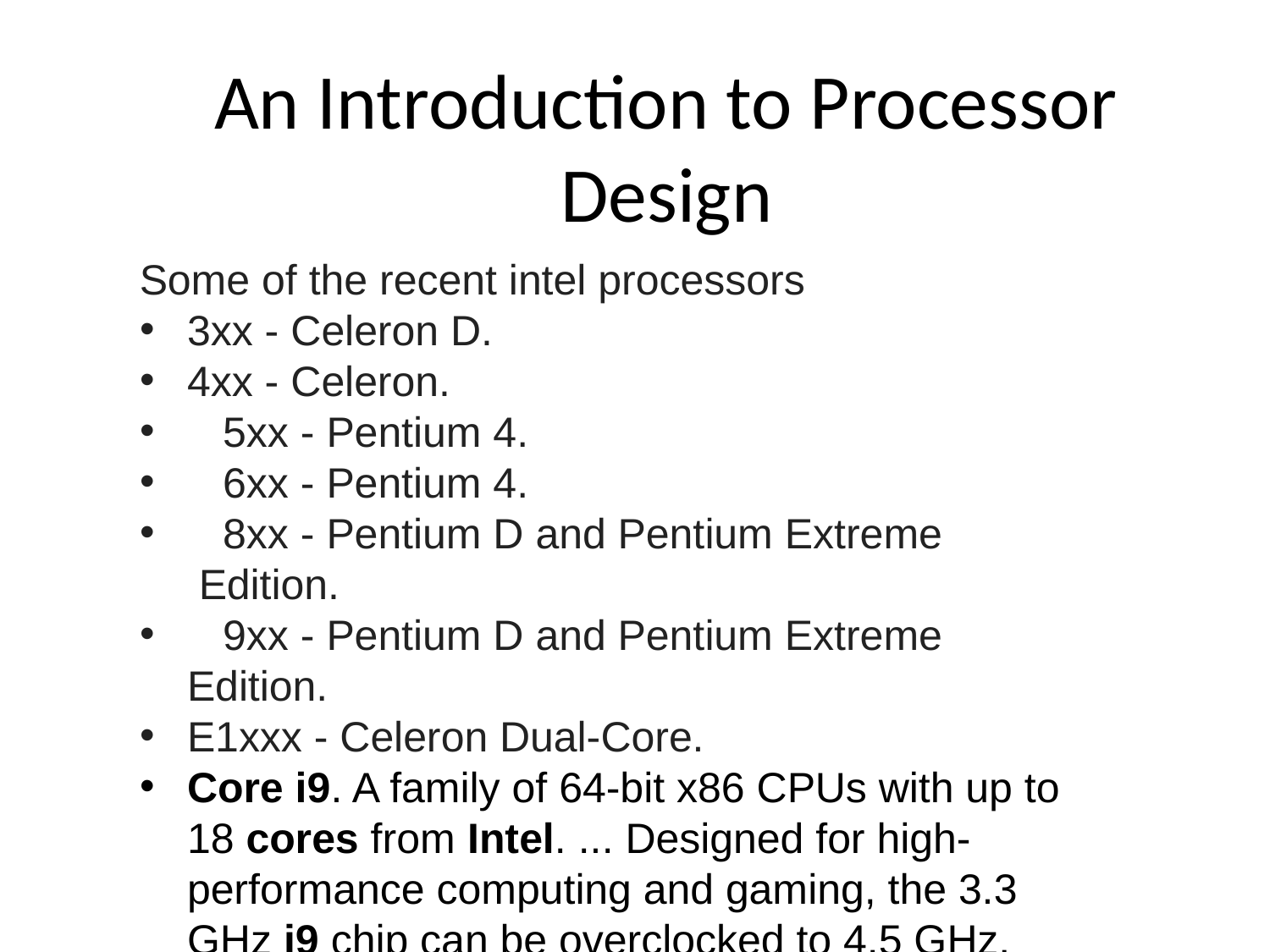

An Introduction to Processor Design
Some of the recent intel processors
3xx - Celeron D.
4xx - Celeron.
   5xx - Pentium 4.
   6xx - Pentium 4.
   8xx - Pentium D and Pentium Extreme
     Edition.
   9xx - Pentium D and Pentium Extreme  Edition.
E1xxx - Celeron Dual-Core.
Core i9. A family of 64-bit x86 CPUs with up to 18 cores from Intel. ... Designed for high-performance computing and gaming, the 3.3 GHz i9 chip can be overclocked to 4.5 GHz.

Component of the processor that pperform arithmetic operations and holds pcommands the datapath, memory, pdatapyI/O devices according to the instructions of the memory